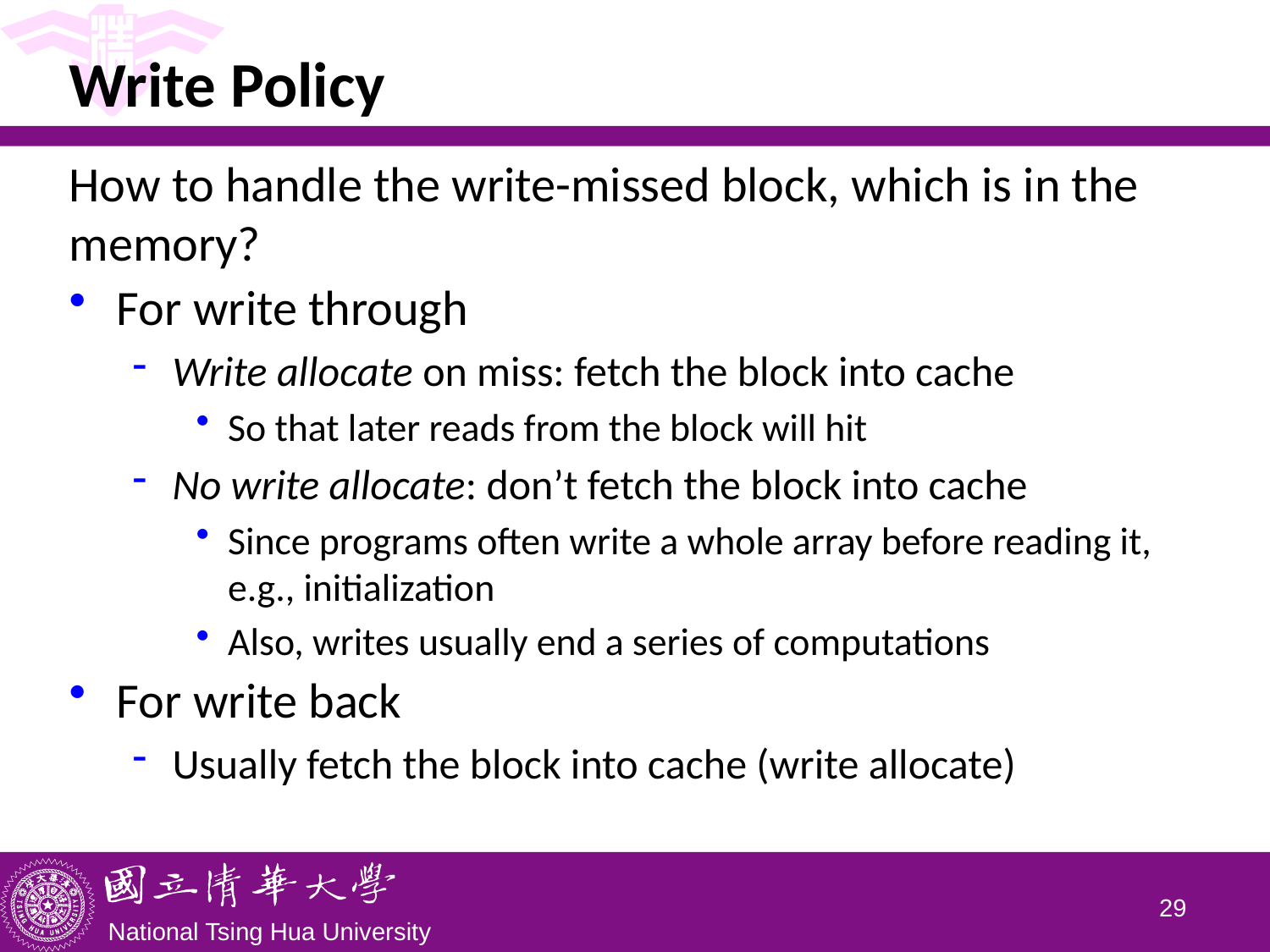

# Write Policy
How to handle the write-missed block, which is in the memory?
For write through
Write allocate on miss: fetch the block into cache
So that later reads from the block will hit
No write allocate: don’t fetch the block into cache
Since programs often write a whole array before reading it, e.g., initialization
Also, writes usually end a series of computations
For write back
Usually fetch the block into cache (write allocate)
29